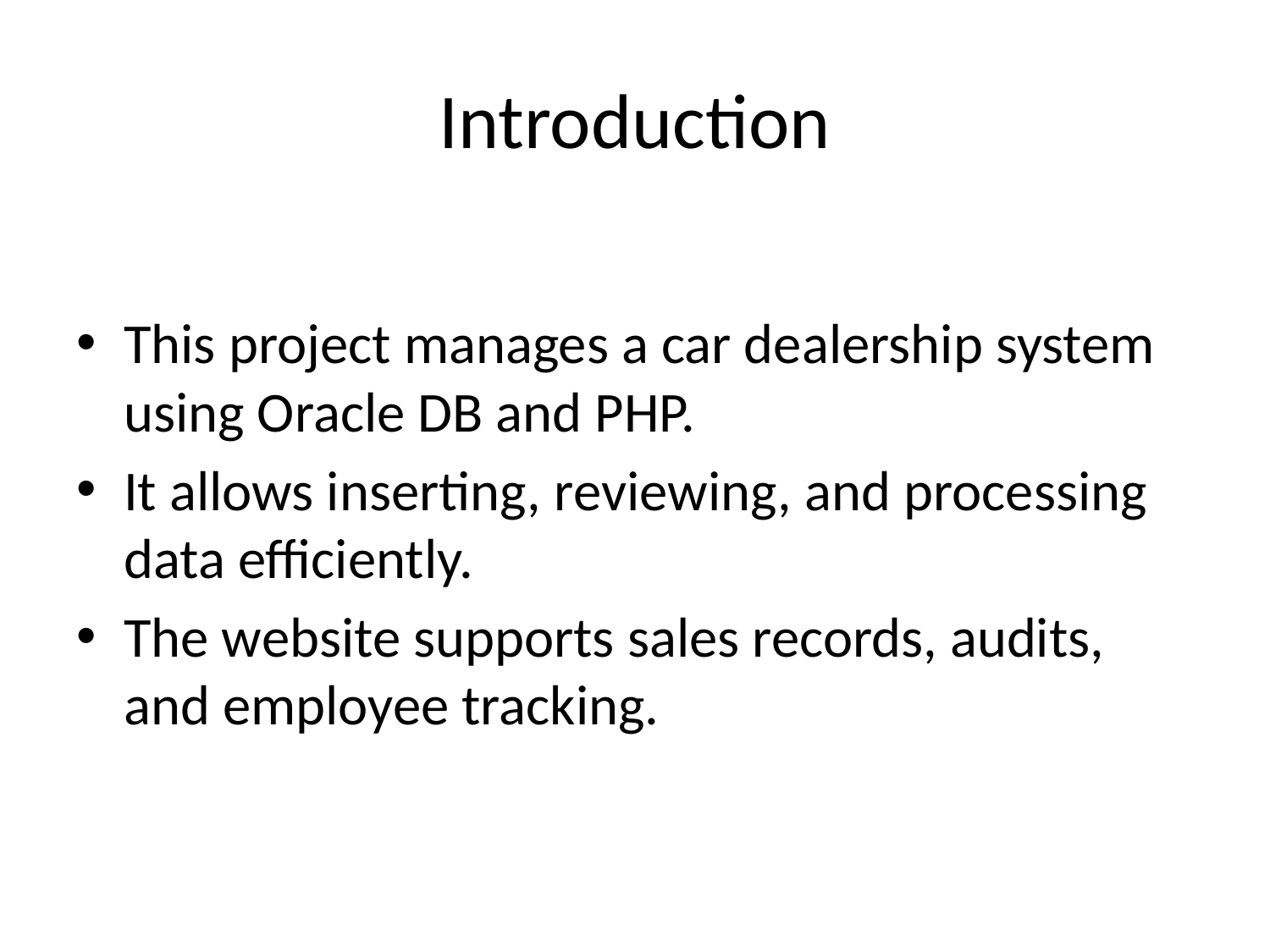

# Introduction

This project manages a car dealership system using Oracle DB and PHP.
It allows inserting, reviewing, and processing data efficiently.
The website supports sales records, audits, and employee tracking.